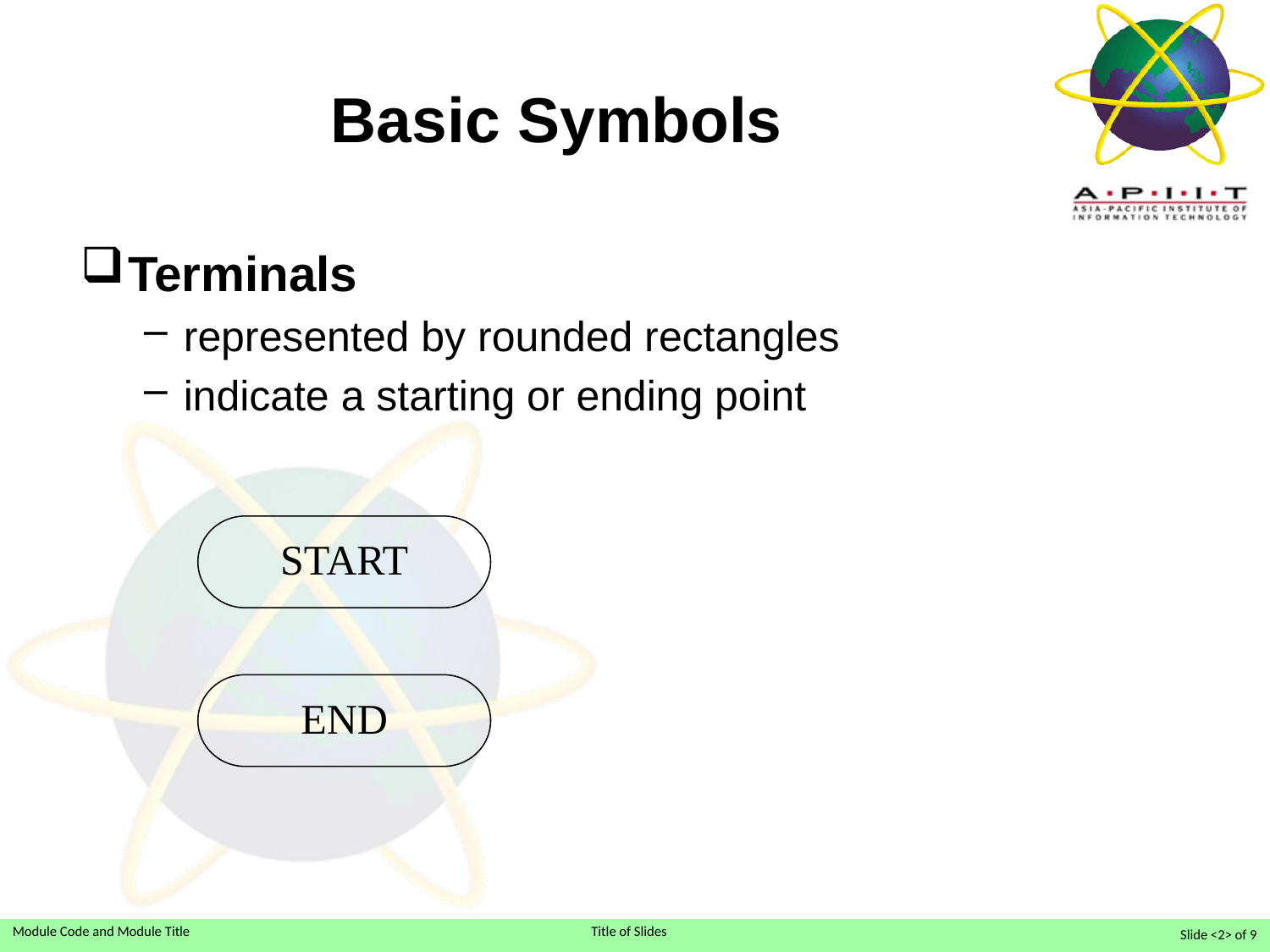

# Basic Symbols
Terminals
represented by rounded rectangles
indicate a starting or ending point

START

END
Slide <2> of 9